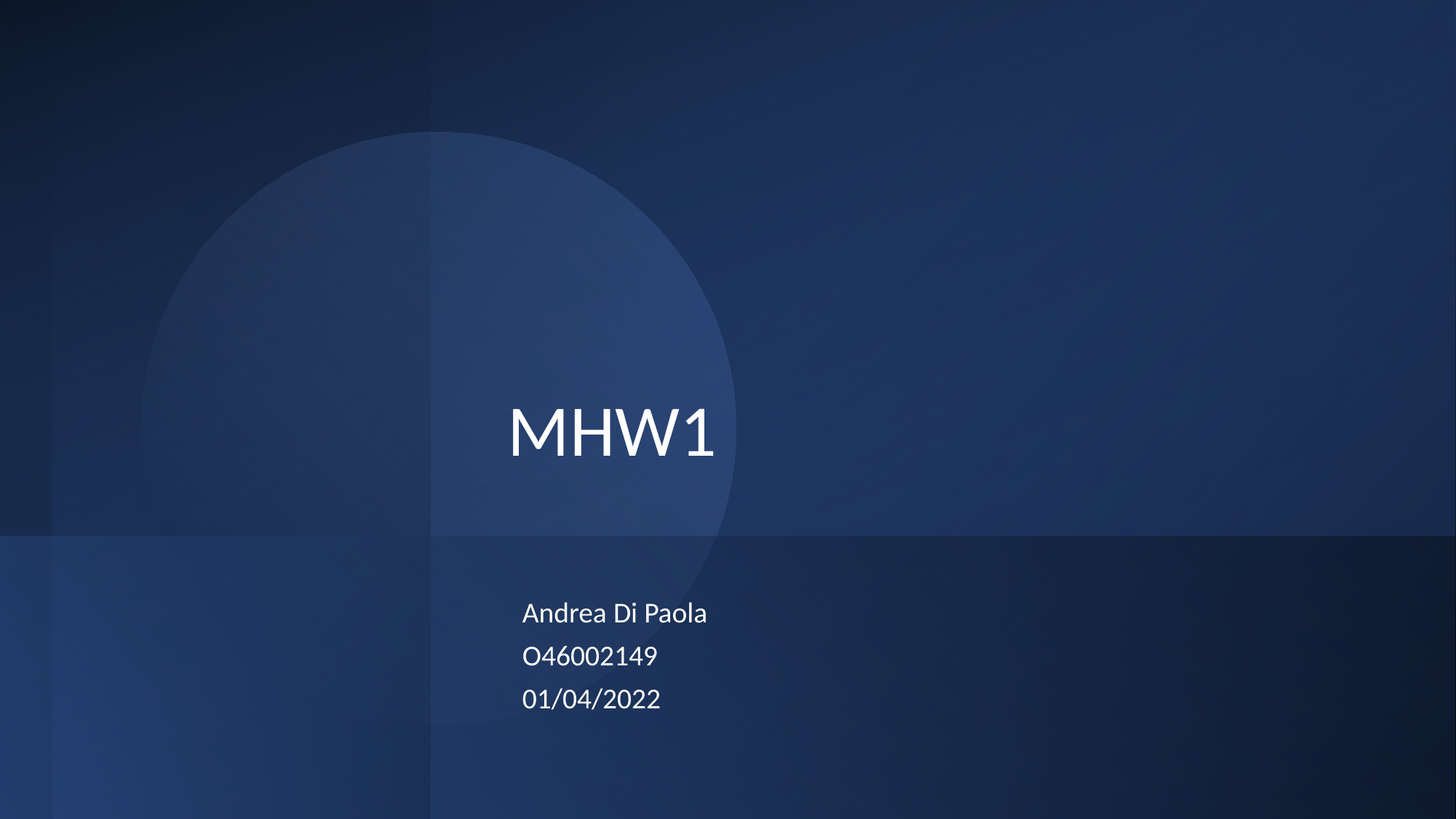

# MHW1

Andrea Di Paola
O46002149
01/04/2022